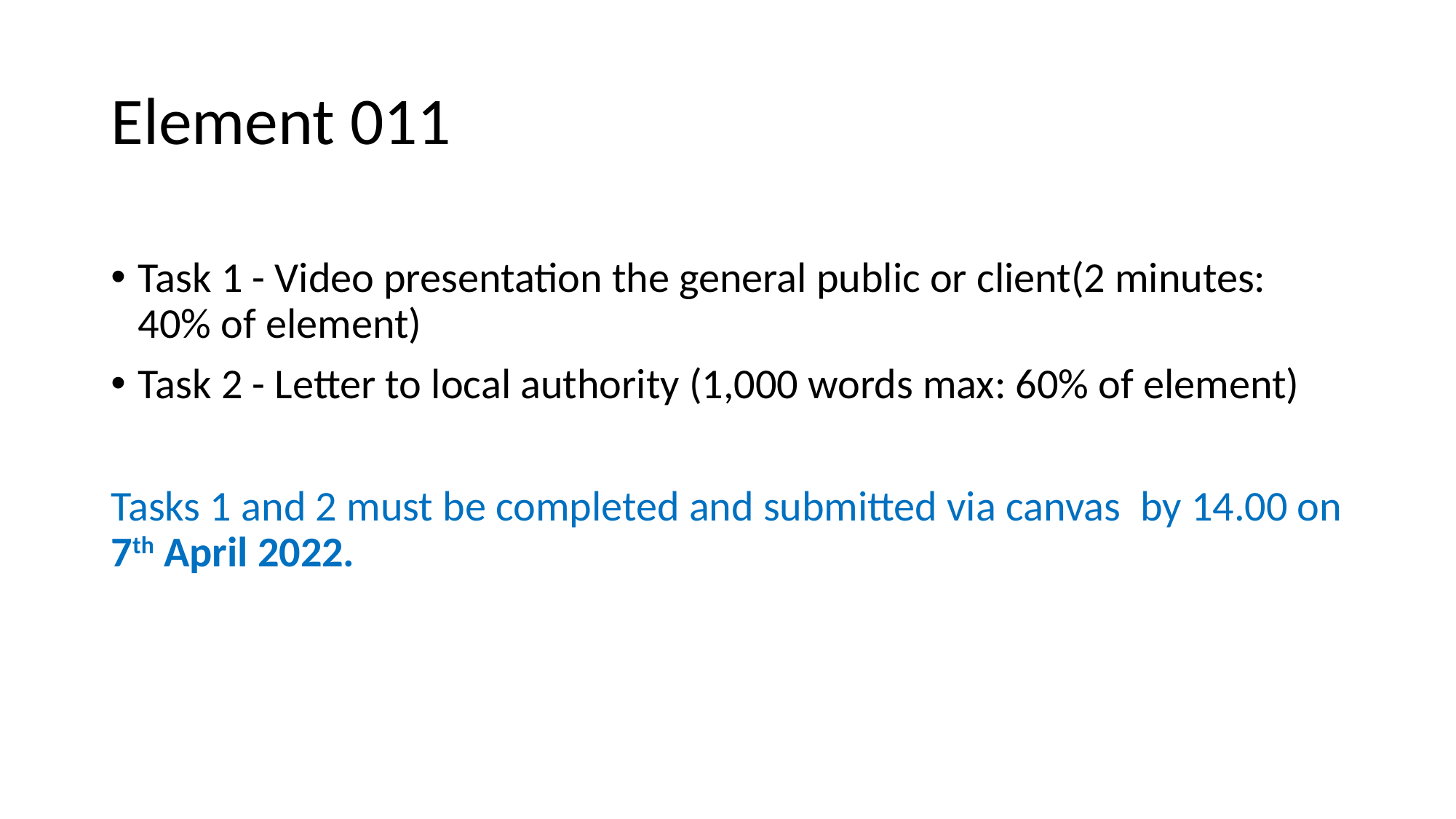

# Element 011

Task 1 - Video presentation the general public or client(2 minutes: 40% of element)
Task 2 - Letter to local authority (1,000 words max: 60% of element)

Tasks 1 and 2 must be completed and submitted via canvas  by 14.00 on 7th April 2022.